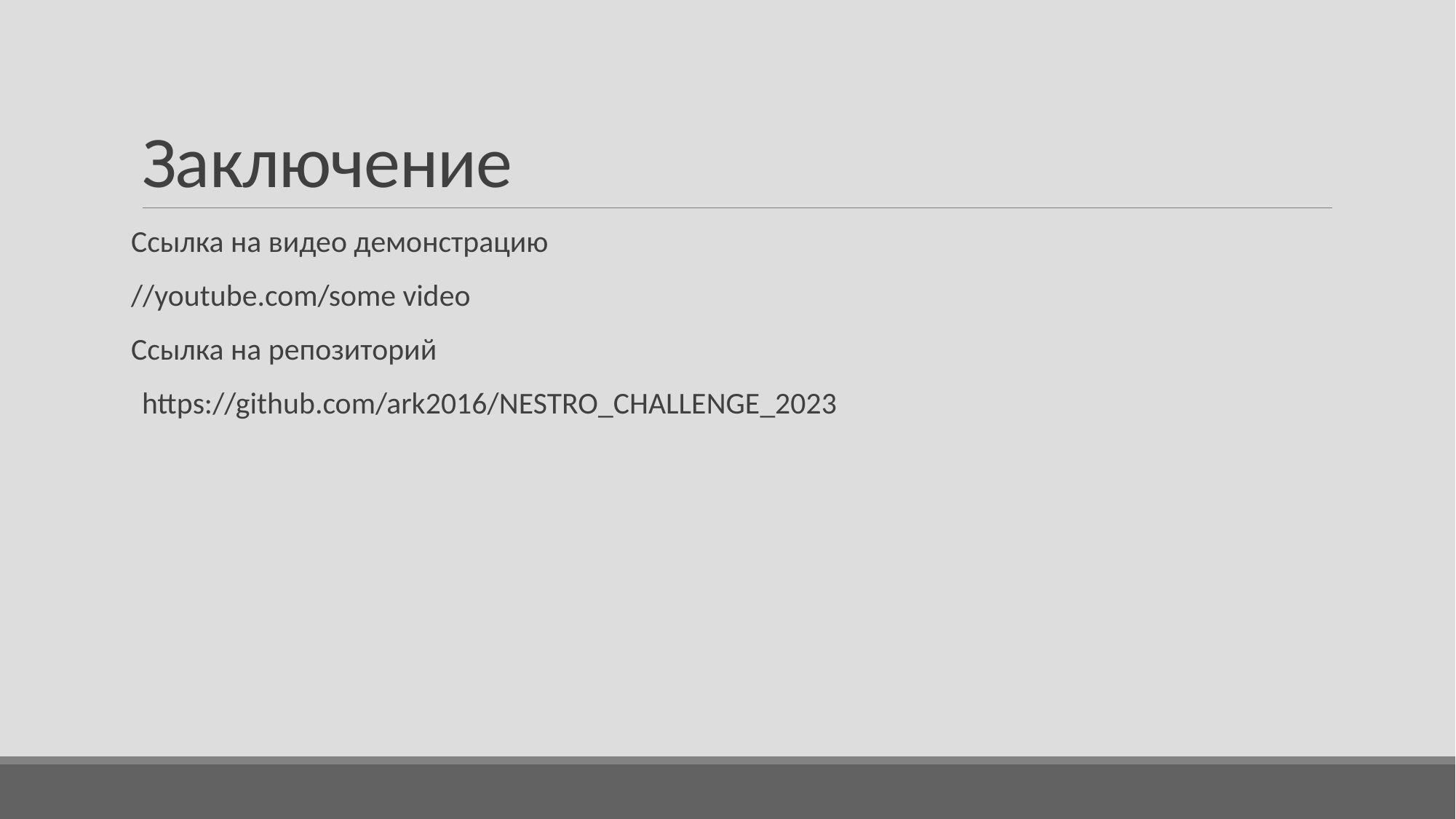

# Заключение
Ссылка на видео демонстрацию
//youtube.com/some video
Ссылка на репозиторий
https://github.com/ark2016/NESTRO_CHALLENGE_2023